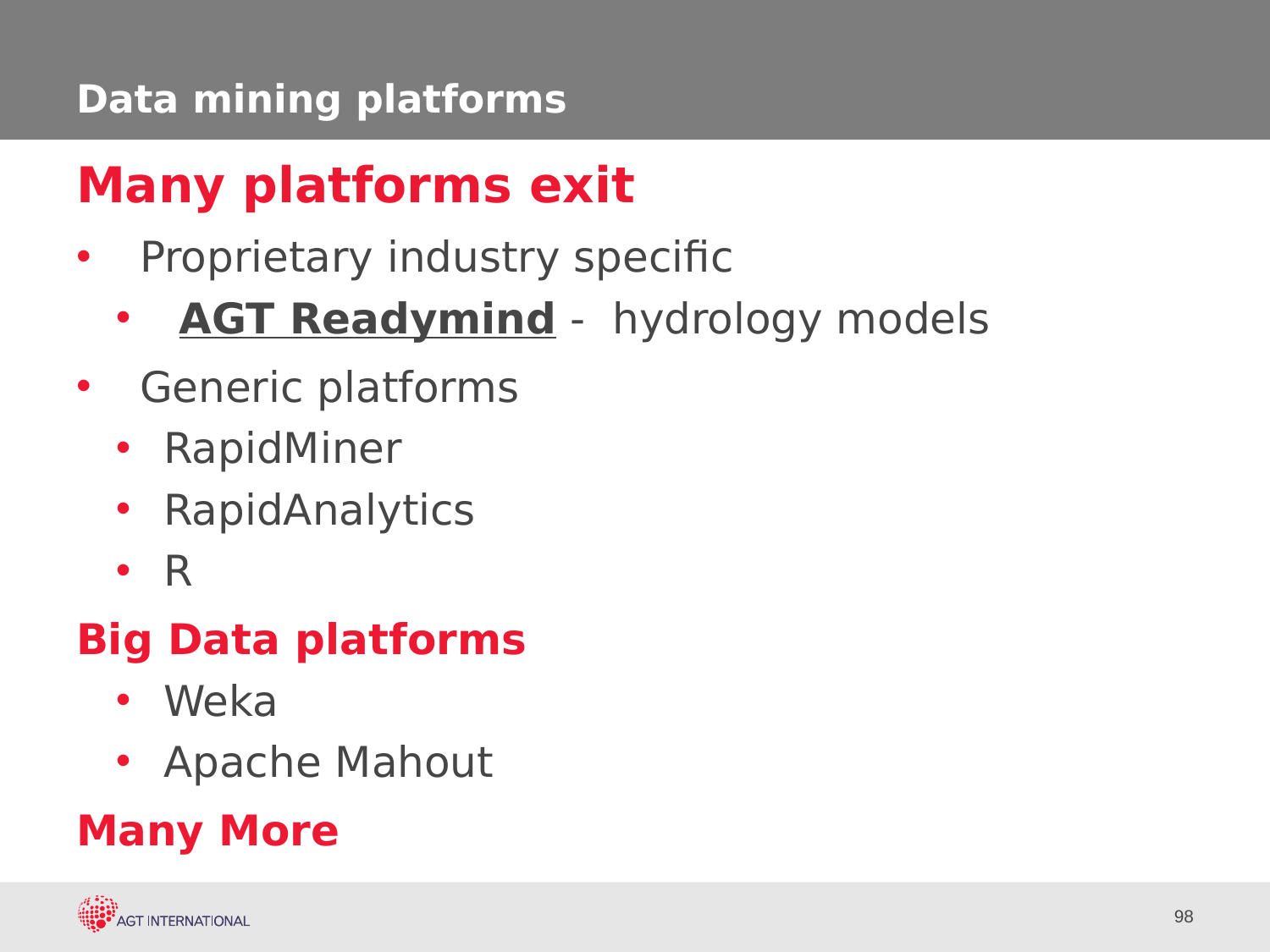

# Data mining platforms
Many platforms exit
Proprietary industry specific
AGT Readymind -  hydrology models
Generic platforms
RapidMiner
RapidAnalytics
R
Big Data platforms
Weka
Apache Mahout
Many More